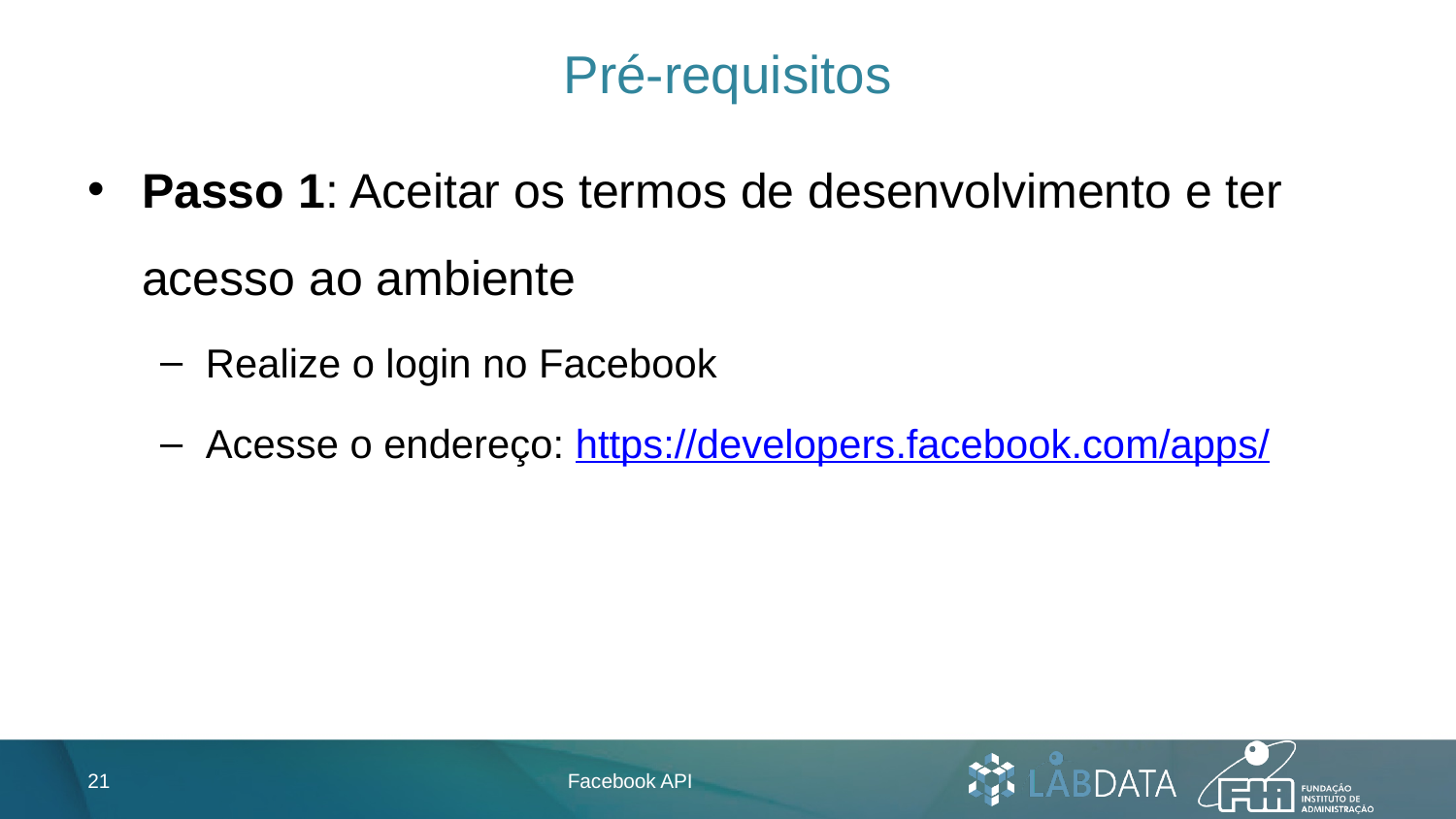

# Pré-requisitos
Passo 1: Aceitar os termos de desenvolvimento e ter acesso ao ambiente
Realize o login no Facebook
Acesse o endereço: https://developers.facebook.com/apps/
21
Facebook API